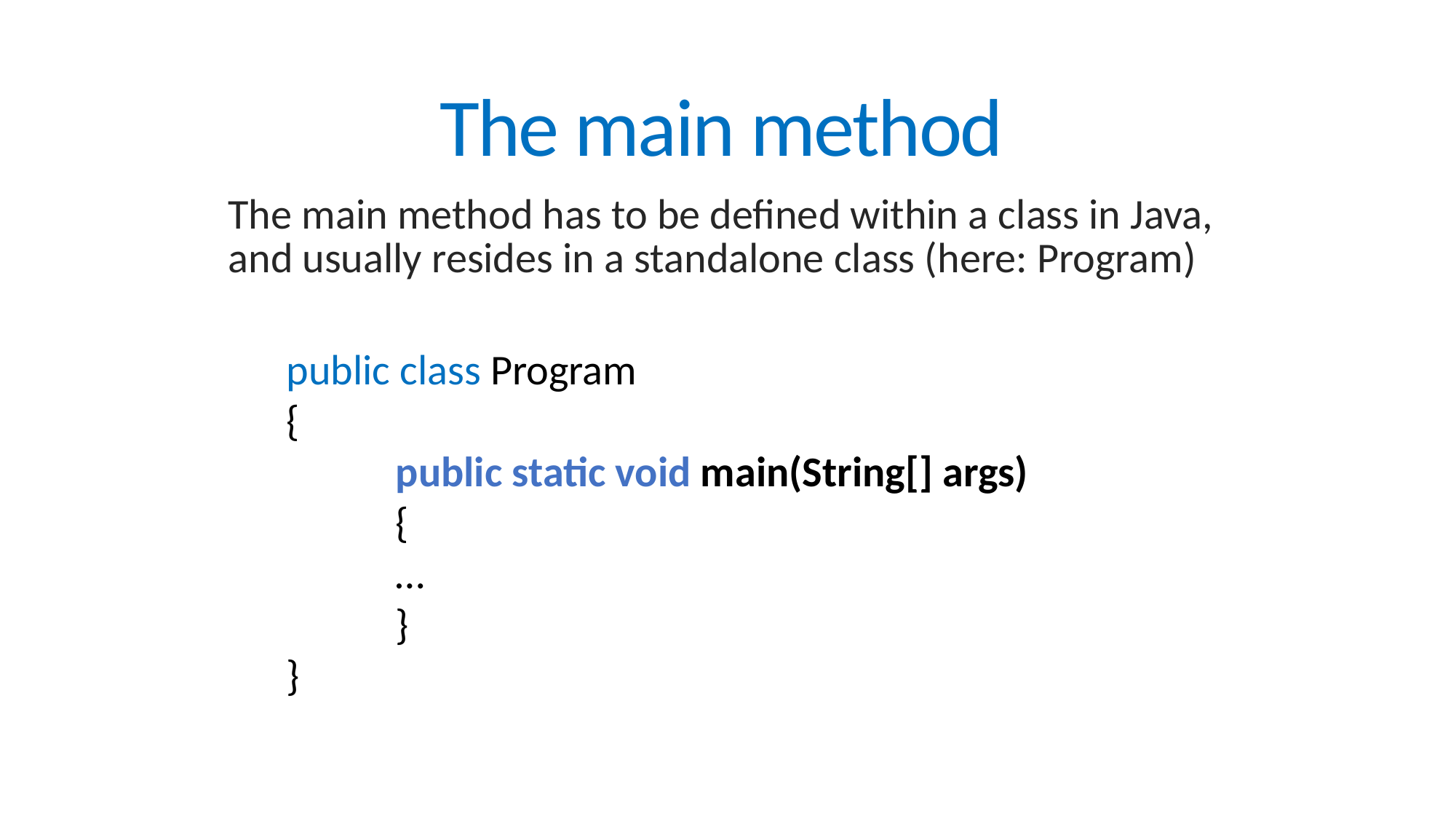

# The main method
The main method has to be defined within a class in Java, and usually resides in a standalone class (here: Program)
public class Program
{
	public static void main(String[] args)
	{
      	…
	}
}